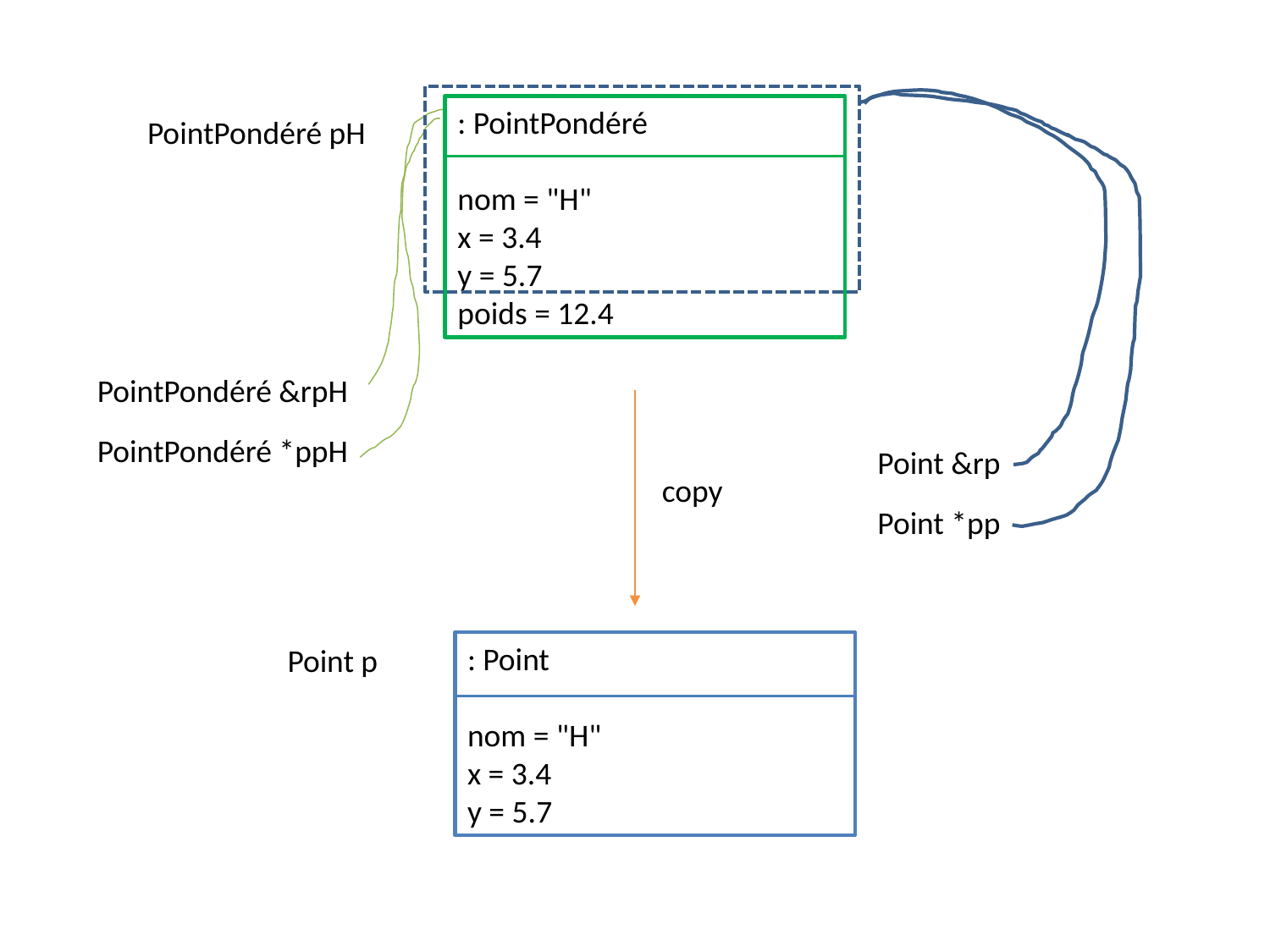

: PointPondéré

nom = "H"
x = 3.4
y = 5.7
poids = 12.4
PointPondéré pH

PointPondéré &rpH
PointPondéré *ppH
Point &rp
copy
Point *pp
: Point

nom = "H"
x = 3.4
y = 5.7
Point p